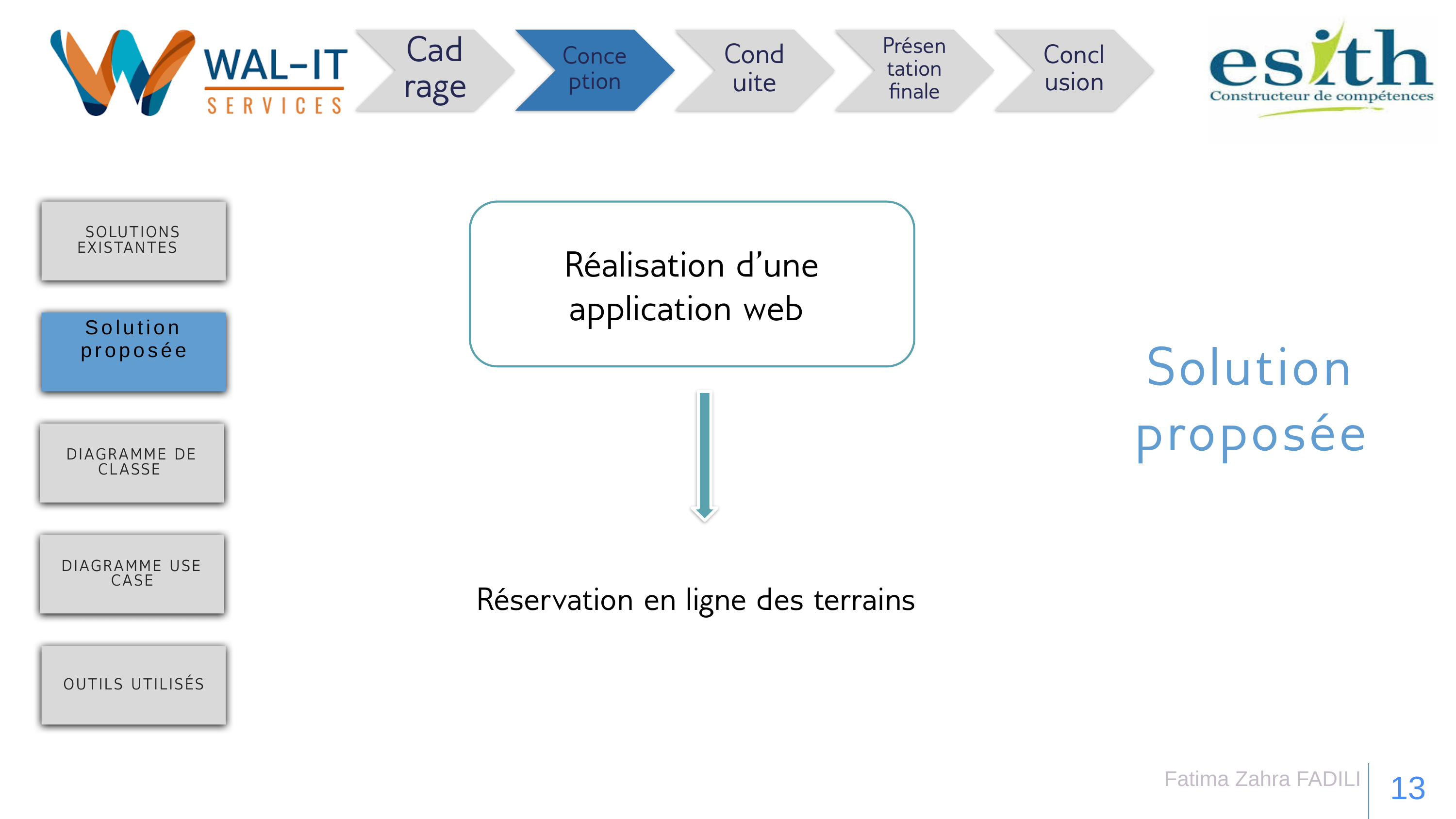

Cadrage
Présentation finale
Conclusion
Conception
Conduite
Solutions existantes
Réalisation d’une application web
Solution proposée
Solution proposée

Diagramme de classe
Diagramme use case
Réservation en ligne des terrains
Outils utilisés
Fatima Zahra FADILI
13